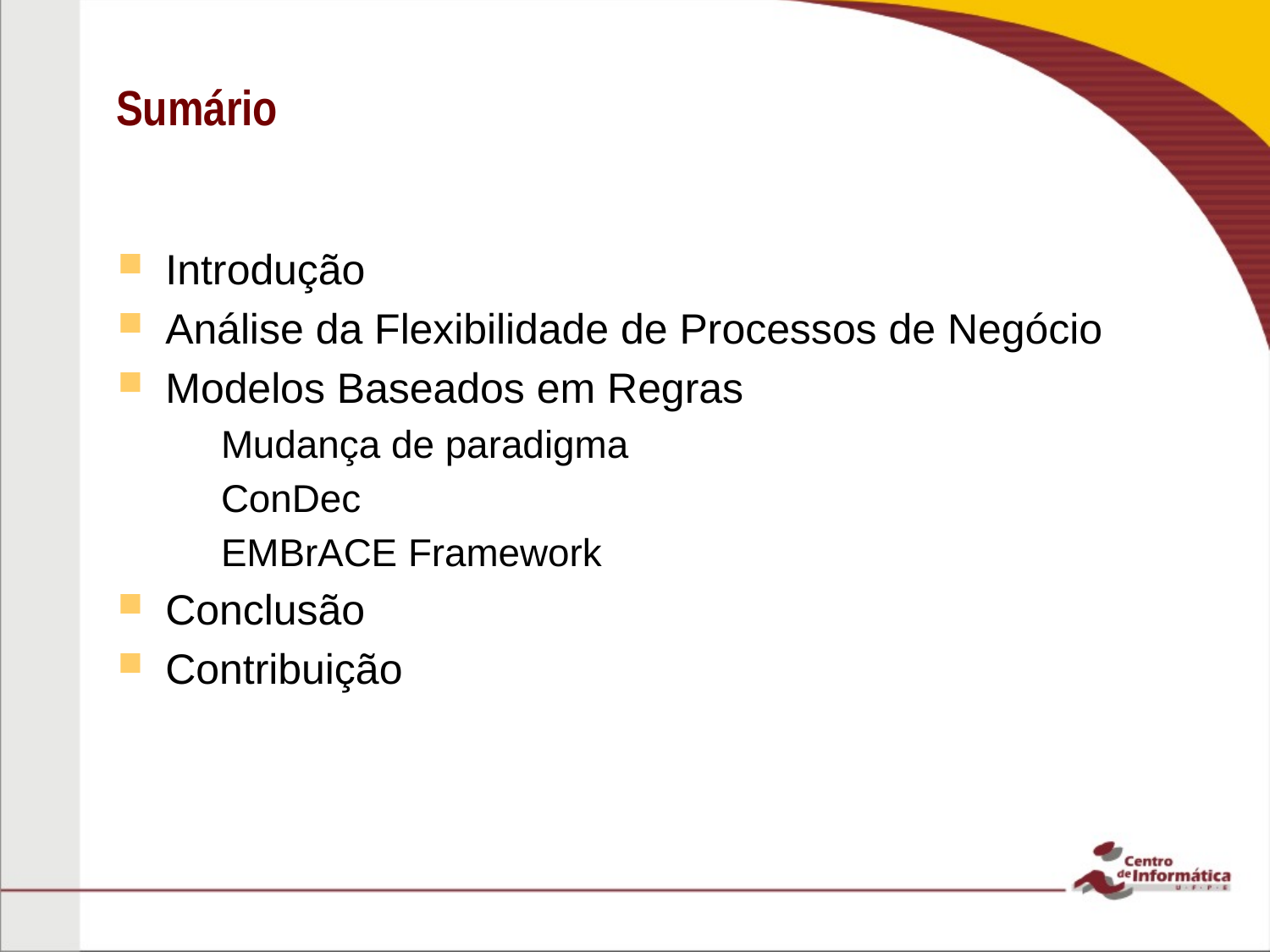

# Sumário
Introdução
Análise da Flexibilidade de Processos de Negócio
Modelos Baseados em Regras
Mudança de paradigma
ConDec
EMBrACE Framework
Conclusão
Contribuição